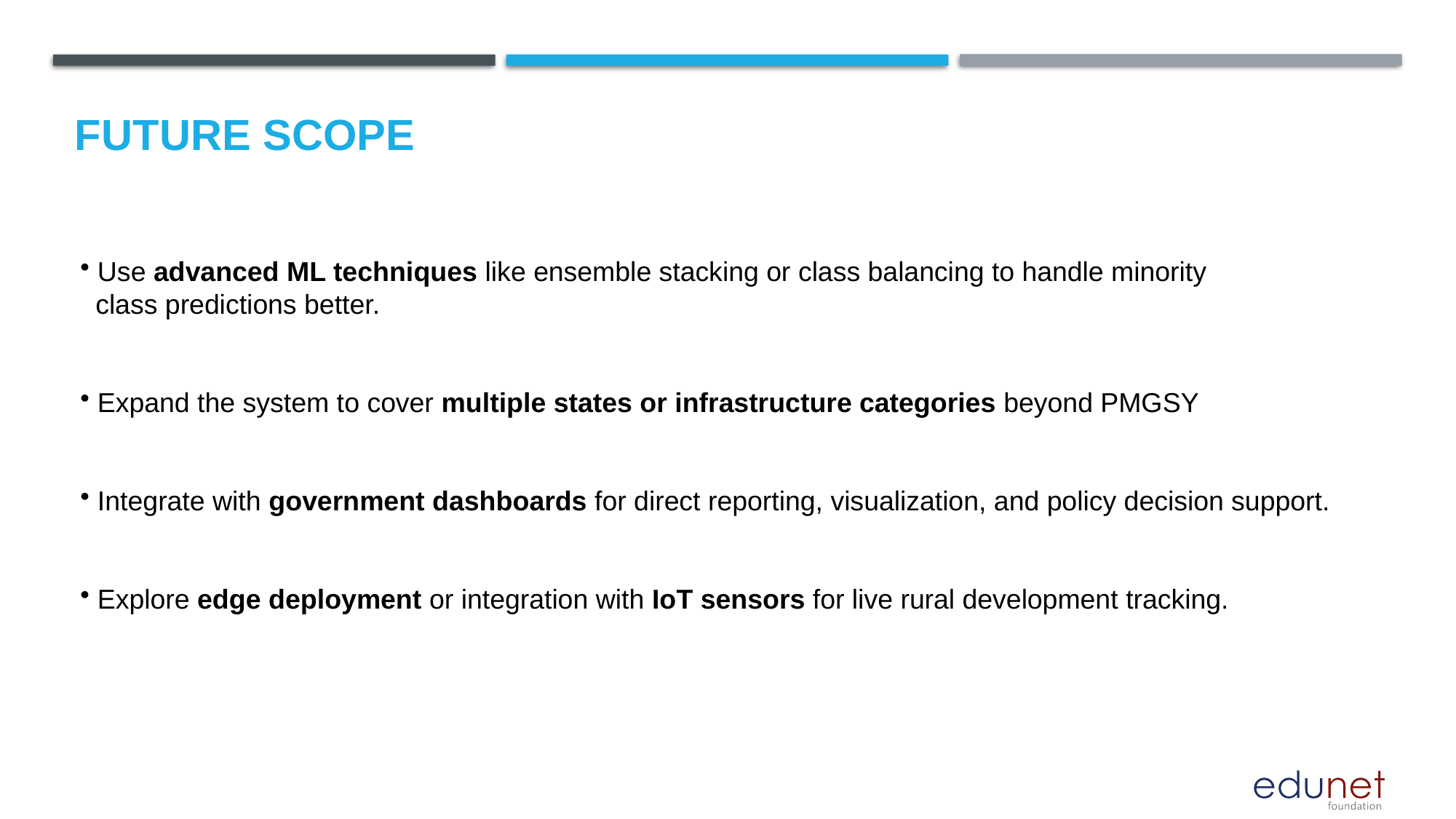

Future scope
 Use advanced ML techniques like ensemble stacking or class balancing to handle minority
  class predictions better.

 Expand the system to cover multiple states or infrastructure categories beyond PMGSY

 Integrate with government dashboards for direct reporting, visualization, and policy decision support.

 Explore edge deployment or integration with IoT sensors for live rural development tracking.